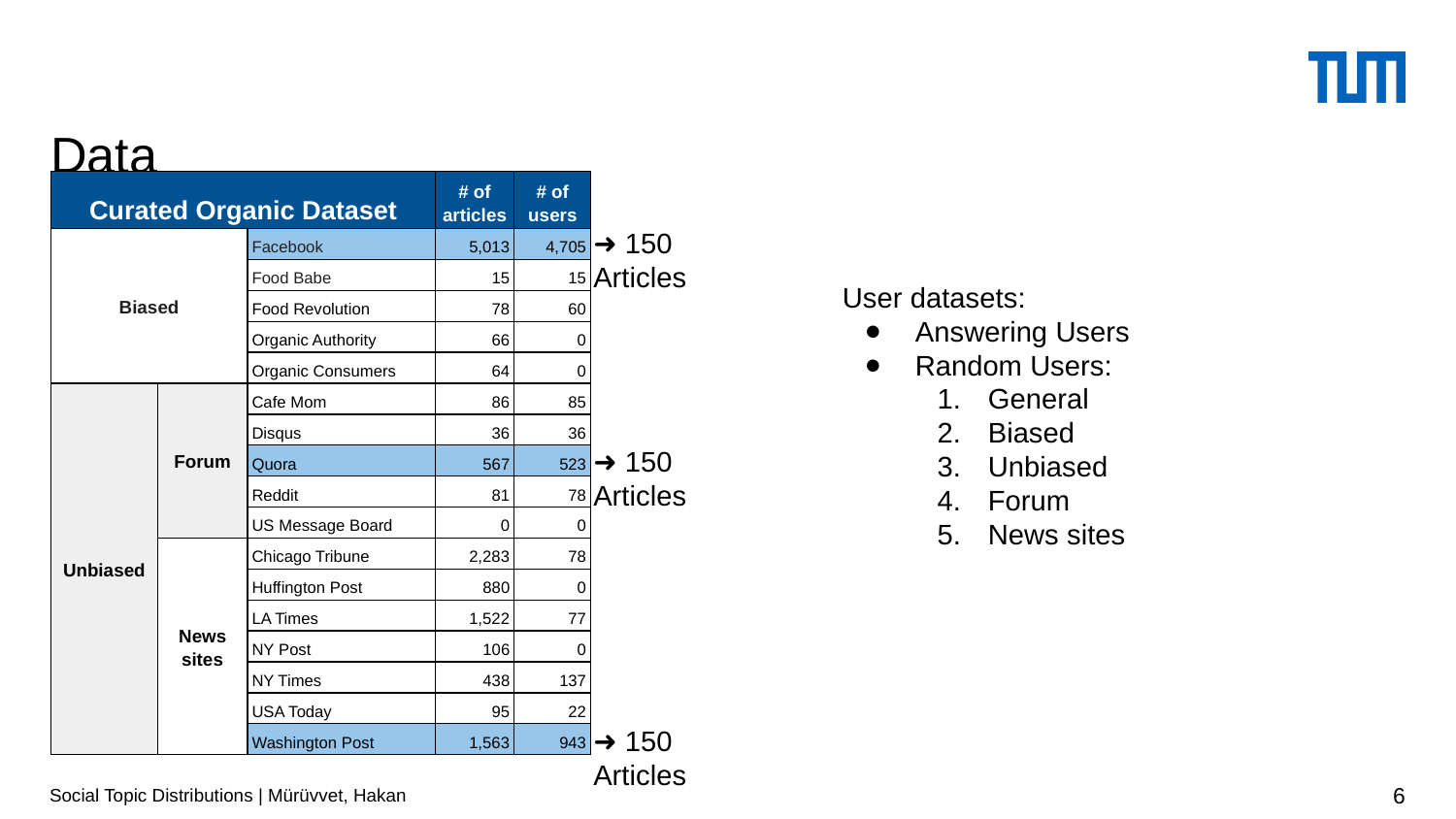

# Data
| Curated Organic Dataset |  |  | # of articles | # of users |
| --- | --- | --- | --- | --- |
| Biased |  | Facebook | 5,013 | 4,705 |
|  |  | Food Babe | 15 | 15 |
|  |  | Food Revolution | 78 | 60 |
|  |  | Organic Authority | 66 | 0 |
|  |  | Organic Consumers | 64 | 0 |
| Unbiased | Forum | Cafe Mom | 86 | 85 |
|  |  | Disqus | 36 | 36 |
|  |  | Quora | 567 | 523 |
|  |  | Reddit | 81 | 78 |
|  |  | US Message Board | 0 | 0 |
|  | News sites | Chicago Tribune | 2,283 | 78 |
|  |  | Huffington Post | 880 | 0 |
|  |  | LA Times | 1,522 | 77 |
|  |  | NY Post | 106 | 0 |
|  |  | NY Times | 438 | 137 |
|  |  | USA Today | 95 | 22 |
|  |  | Washington Post | 1,563 | 943 |

User datasets:
Answering Users
Random Users:
General
Biased
Unbiased
Forum
News sites

➜ 150 Articles
➜ 150 Articles
➜ 150 Articles
Social Topic Distributions | Mürüvvet, Hakan
6